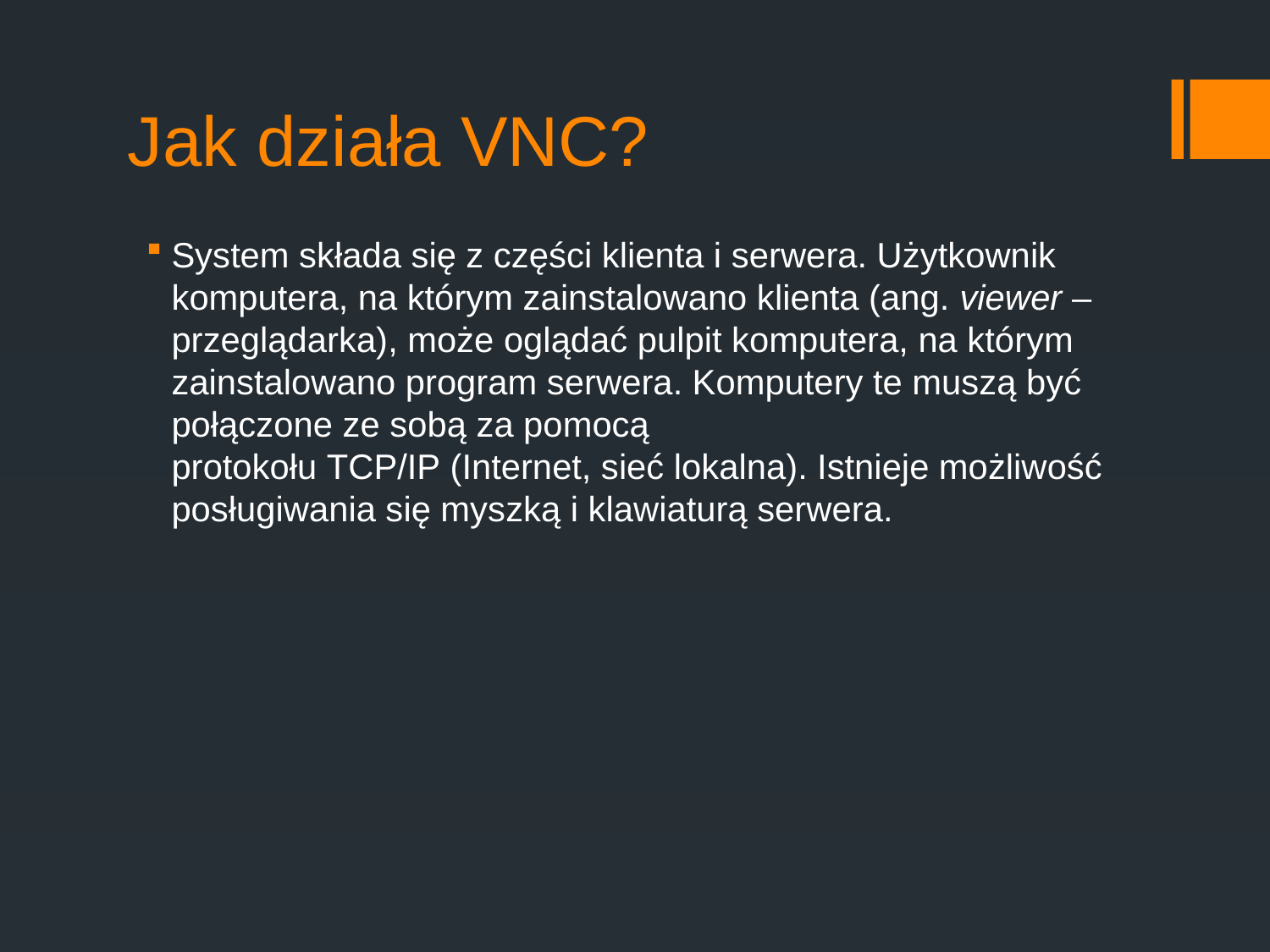

# Jak działa VNC?
System składa się z części klienta i serwera. Użytkownik komputera, na którym zainstalowano klienta (ang. viewer – przeglądarka), może oglądać pulpit komputera, na którym zainstalowano program serwera. Komputery te muszą być połączone ze sobą za pomocą protokołu TCP/IP (Internet, sieć lokalna). Istnieje możliwość posługiwania się myszką i klawiaturą serwera.